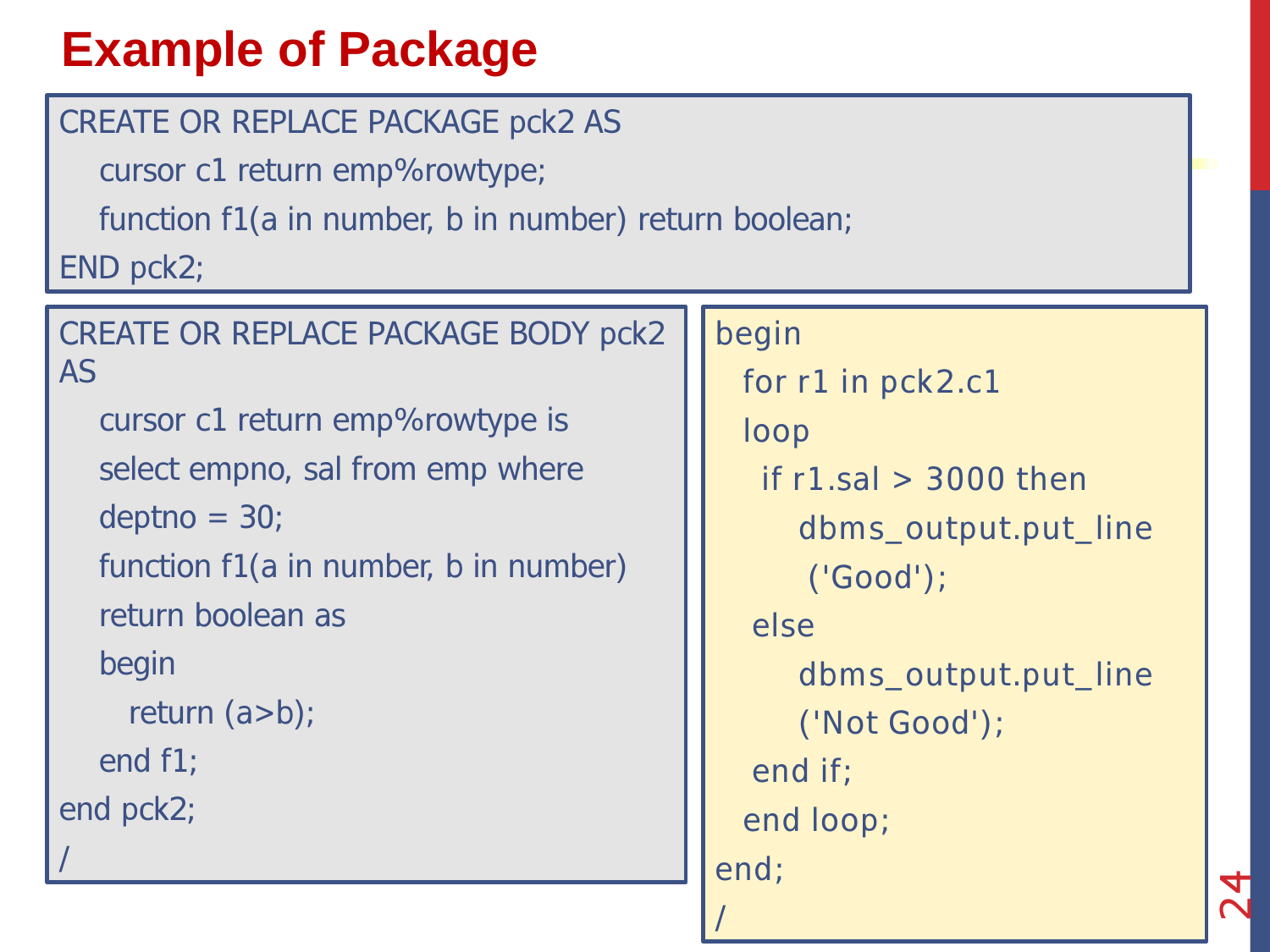

Example of Package
CREATE OR REPLACE PACKAGE pck2 AS
    cursor c1 return emp%rowtype;
    function f1(a in number, b in number) return boolean;
END pck2;
CREATE OR REPLACE PACKAGE BODY pck2 AS
    cursor c1 return emp%rowtype is
    select empno, sal from emp where
    deptno = 30;
    function f1(a in number, b in number)
    return boolean as
    begin
       return (a>b);
    end f1;
end pck2;
/
begin
   for r1 in pck2.c1
   loop
     if r1.sal > 3000 then
         dbms_output.put_line
          ('Good');
    else
         dbms_output.put_line
         ('Not Good');
    end if;
   end loop;
end;
/
24